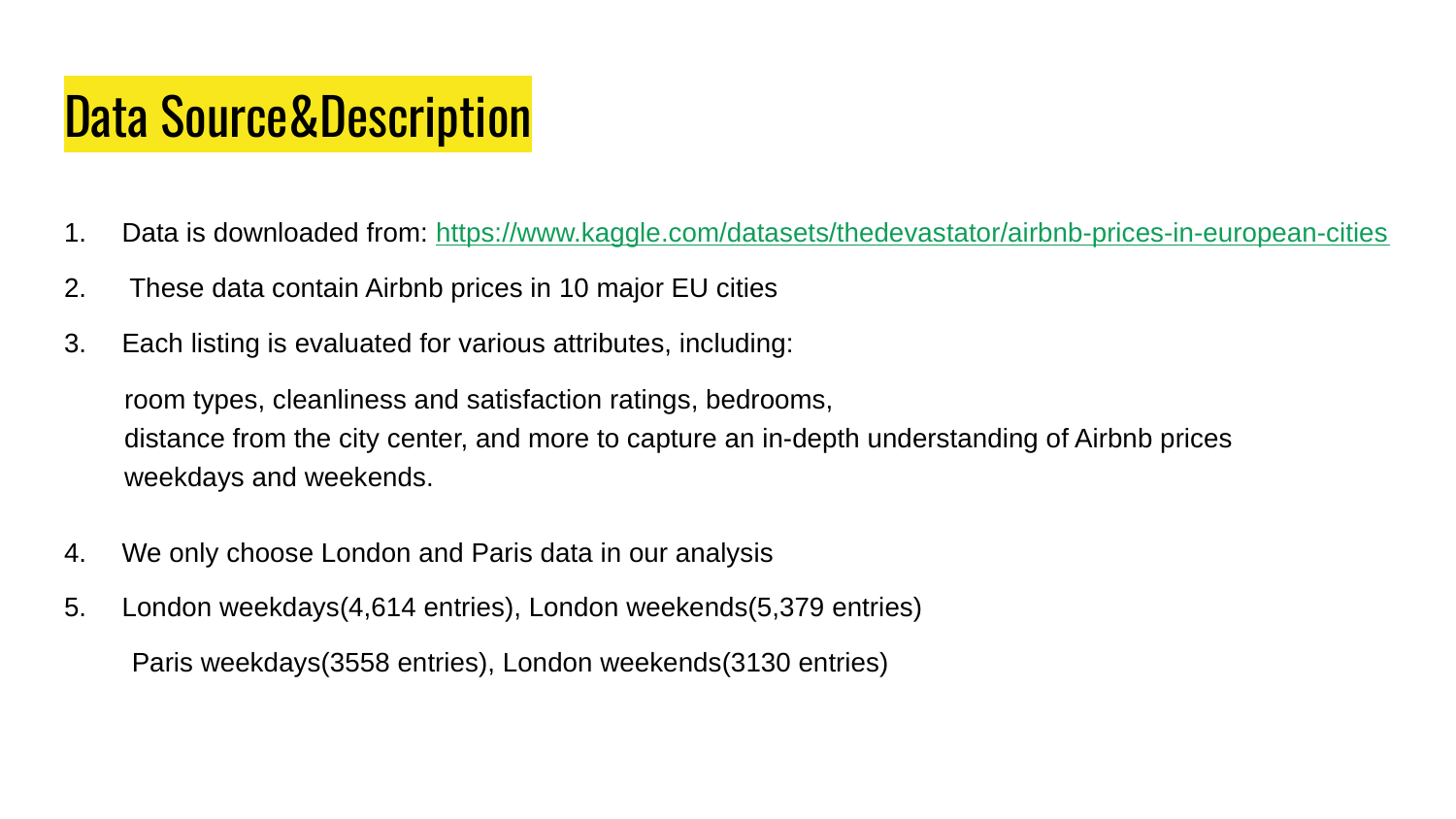

# Data Source&Description
Data is downloaded from: https://www.kaggle.com/datasets/thedevastator/airbnb-prices-in-european-cities
 These data contain Airbnb prices in 10 major EU cities
Each listing is evaluated for various attributes, including:
        room types, cleanliness and satisfaction ratings, bedrooms,
        distance from the city center, and more to capture an in-depth understanding of Airbnb prices
        weekdays and weekends.

We only choose London and Paris data in our analysis
London weekdays(4,614 entries), London weekends(5,379 entries)
         Paris weekdays(3558 entries), London weekends(3130 entries)